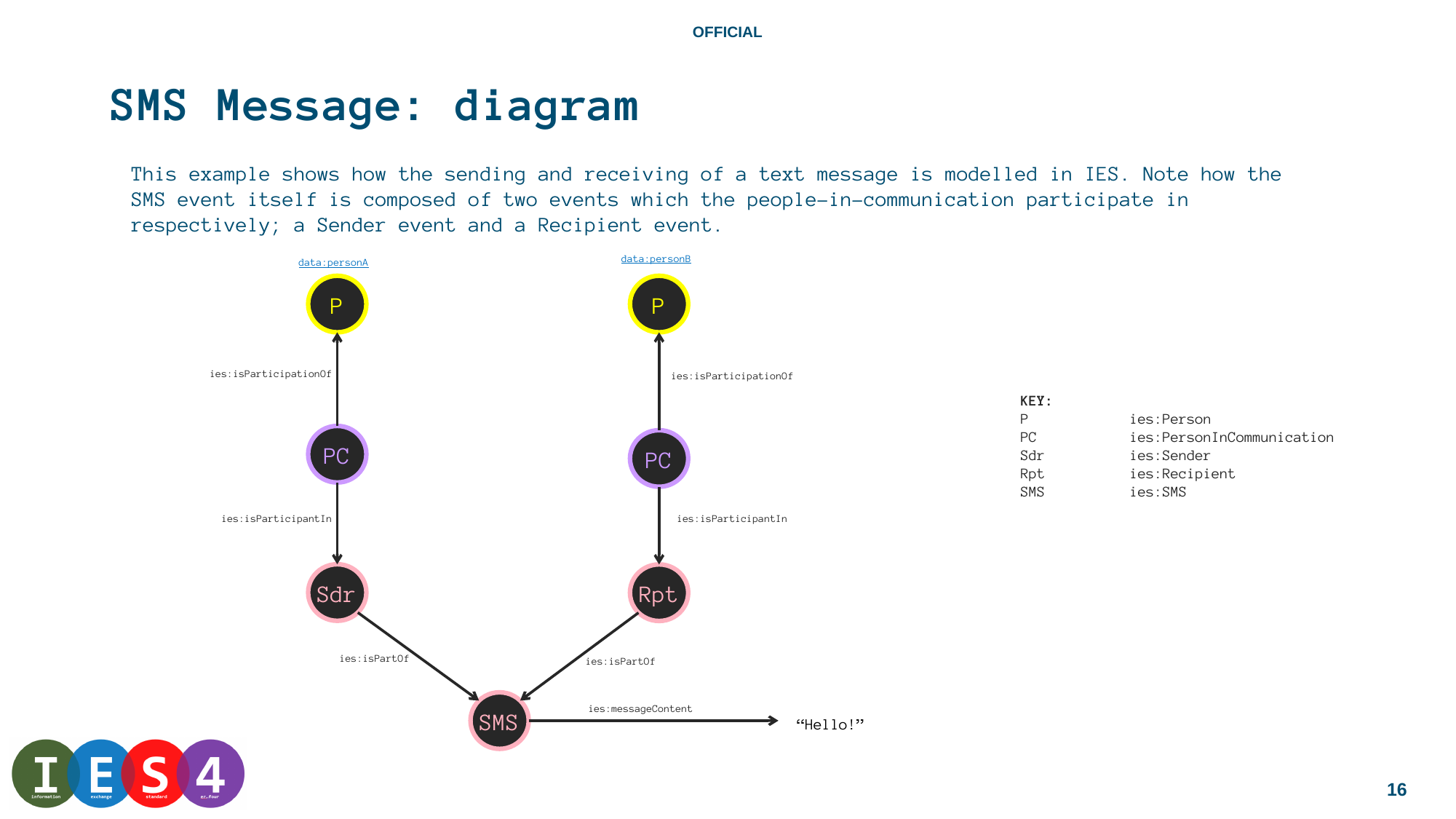

# SMS Message: diagram
This example shows how the sending and receiving of a text message is modelled in IES. Note how the SMS event itself is composed of two events which the people-in-communication participate in respectively; a Sender event and a Recipient event.
data:personB
data:personA
P
P
ies:isParticipationOf
ies:isParticipationOf
KEY:
P 	ies:Person
PC	ies:PersonInCommunication
Sdr	ies:Sender
Rpt	ies:Recipient
SMS	ies:SMS
PC
PC
ies:isParticipantIn
ies:isParticipantIn
Sdr
Rpt
ies:isPartOf
ies:isPartOf
SMS
ies:messageContent
“Hello!”